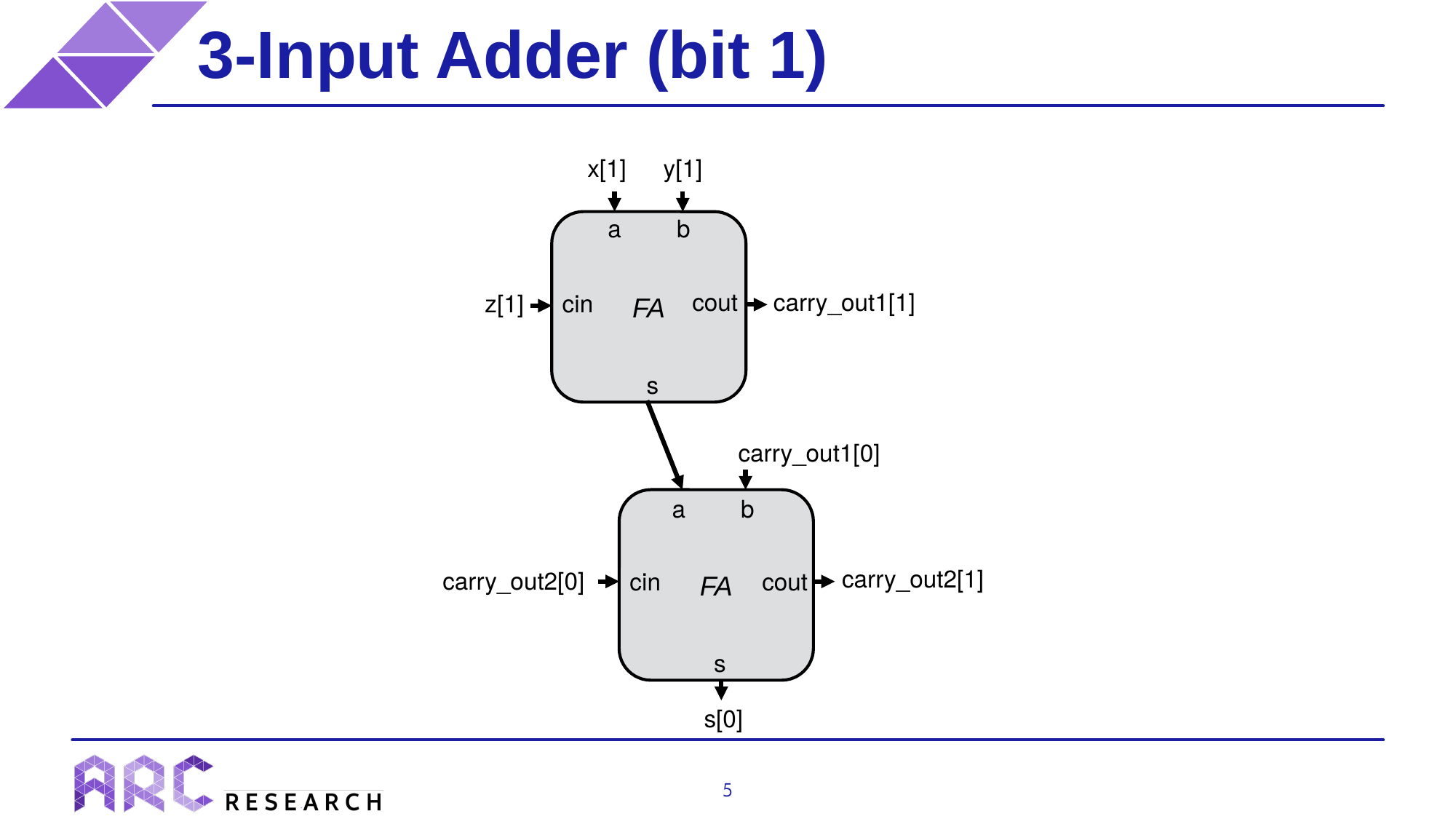

# 3-Input Adder (bit 1)
x[1]
y[1]
a
b
FA
cout
carry_out1[1]
z[1]
cin
s
carry_out1[0]
a
b
FA
carry_out2[1]
carry_out2[0]
cout
cin
s
s[0]
5